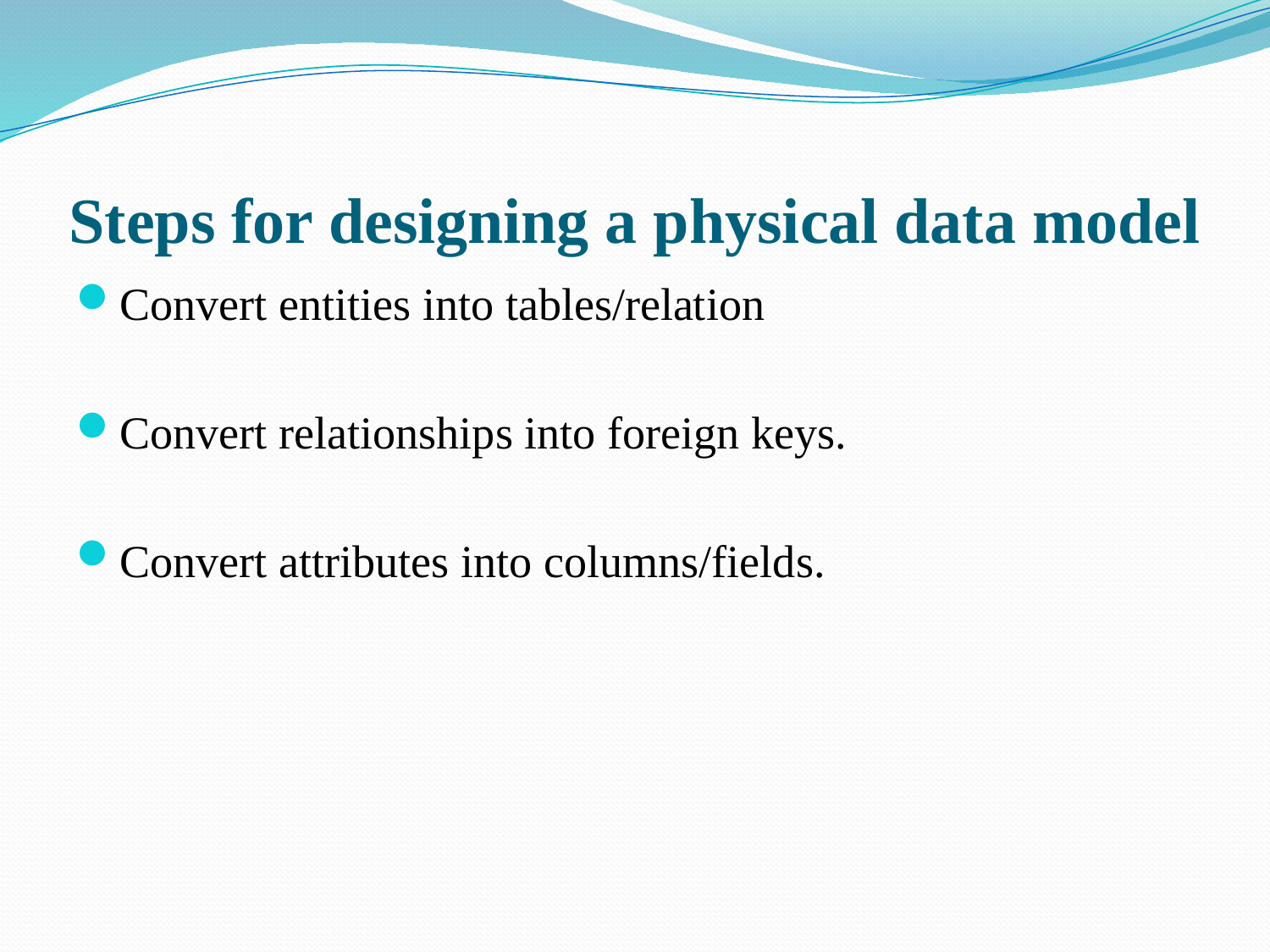

# Steps for designing a physical data model
Convert entities into tables/relation

Convert relationships into foreign keys.

Convert attributes into columns/fields.